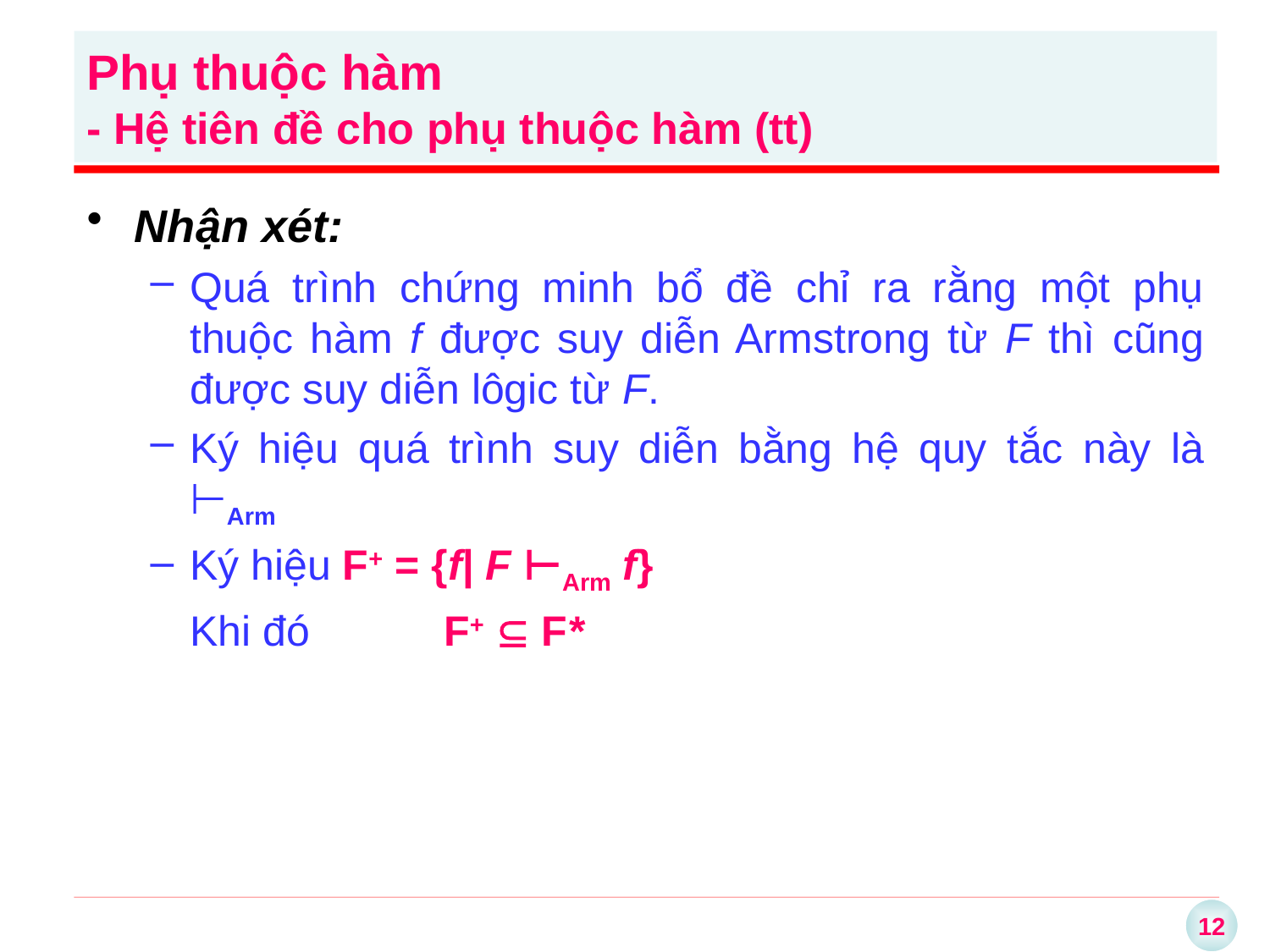

Phụ thuộc hàm
- Hệ tiên đề cho phụ thuộc hàm (tt)
Nhận xét:
Quá trình chứng minh bổ đề chỉ ra rằng một phụ thuộc hàm f được suy diễn Armstrong từ F thì cũng được suy diễn lôgic từ F.
Ký hiệu quá trình suy diễn bằng hệ quy tắc này là ⊢Arm
Ký hiệu F+ = {f| F ⊢Arm f}
	Khi đó		F+ ⊆ F*